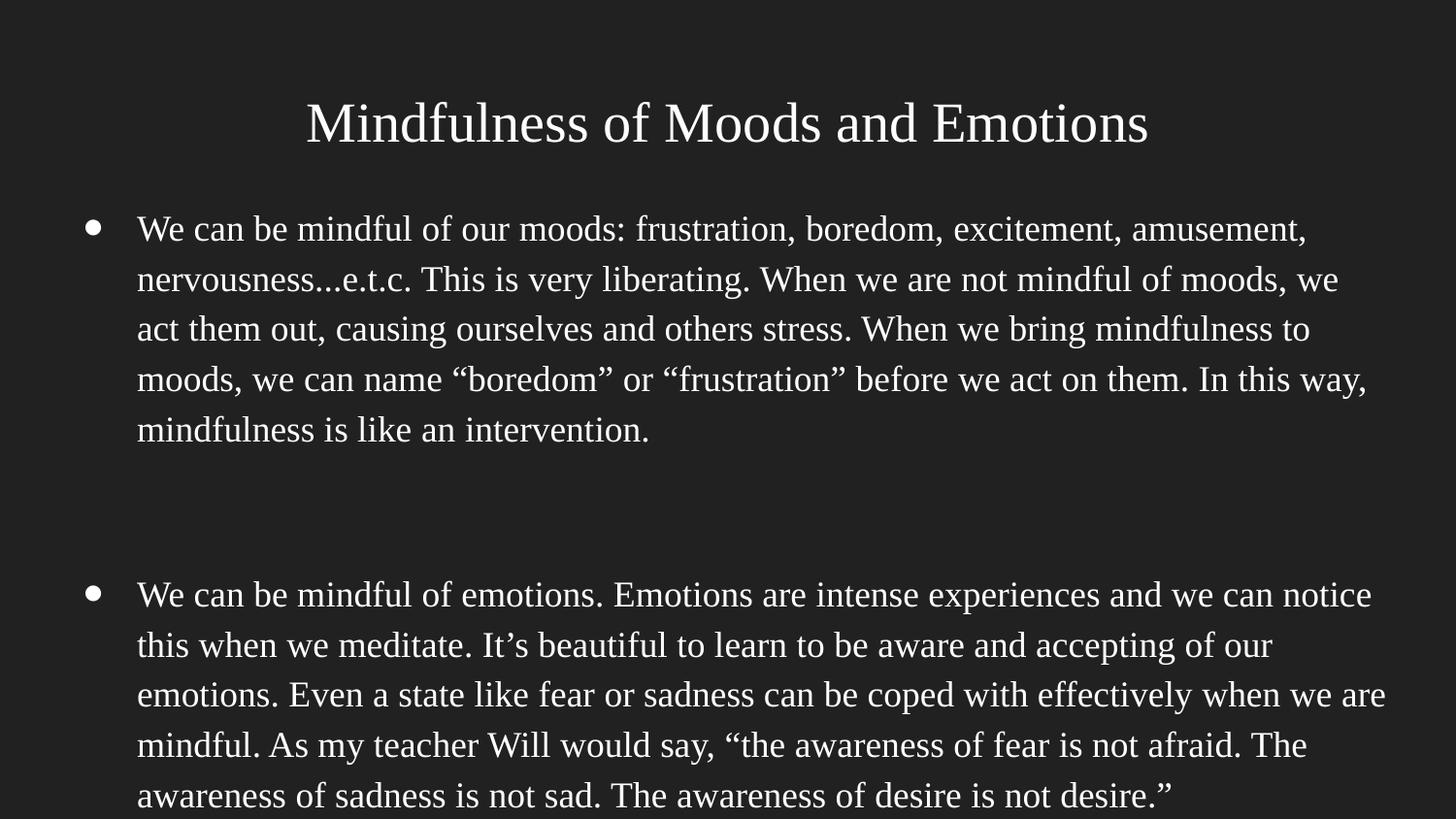

# Mindfulness of Moods and Emotions
We can be mindful of our moods: frustration, boredom, excitement, amusement, nervousness...e.t.c. This is very liberating. When we are not mindful of moods, we act them out, causing ourselves and others stress. When we bring mindfulness to moods, we can name “boredom” or “frustration” before we act on them. In this way, mindfulness is like an intervention.

We can be mindful of emotions. Emotions are intense experiences and we can notice this when we meditate. It’s beautiful to learn to be aware and accepting of our emotions. Even a state like fear or sadness can be coped with effectively when we are mindful. As my teacher Will would say, “the awareness of fear is not afraid. The awareness of sadness is not sad. The awareness of desire is not desire.”